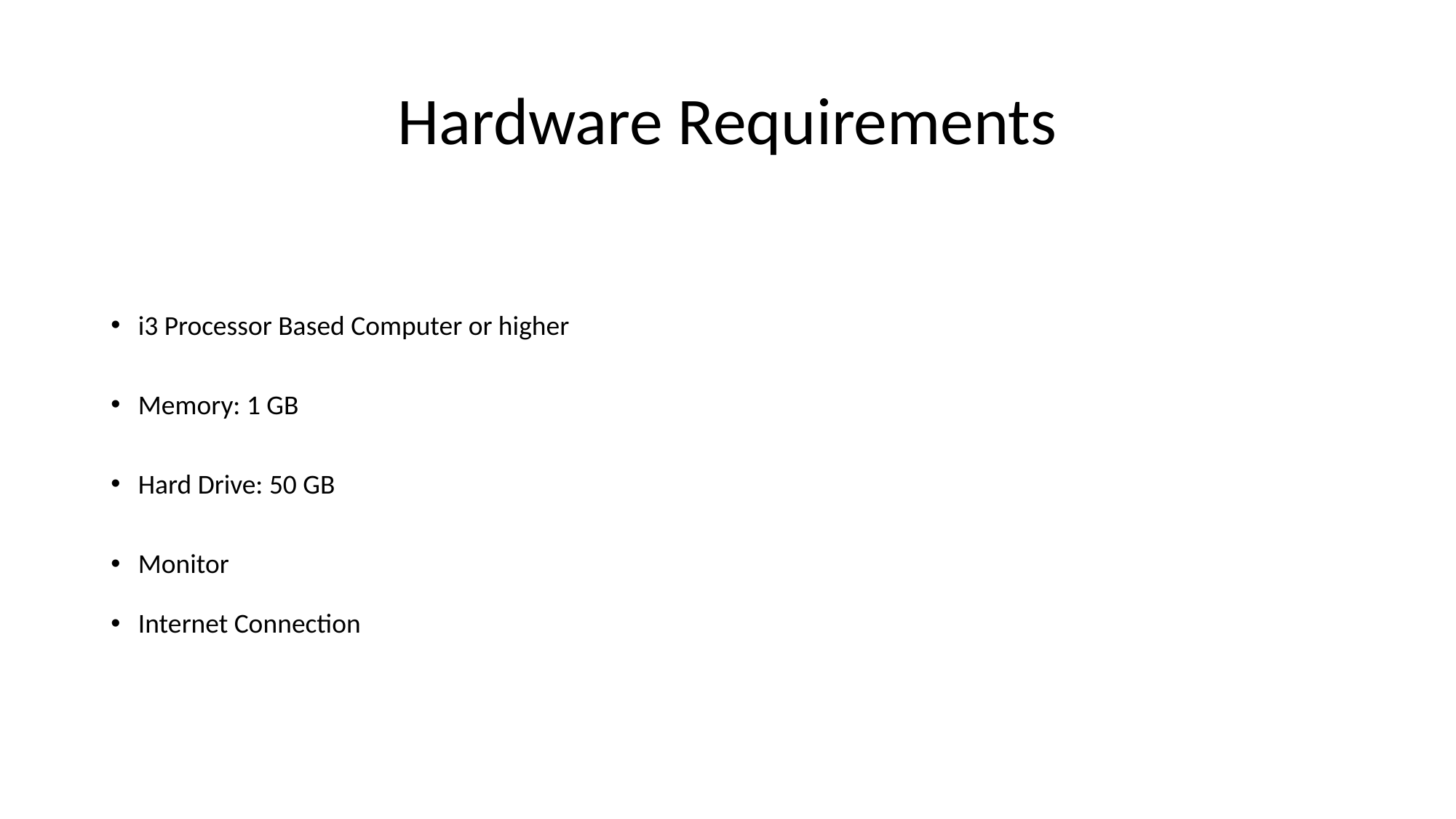

# Hardware Requirements

i3 Processor Based Computer or higher
Memory: 1 GB
Hard Drive: 50 GB
Monitor
Internet Connection